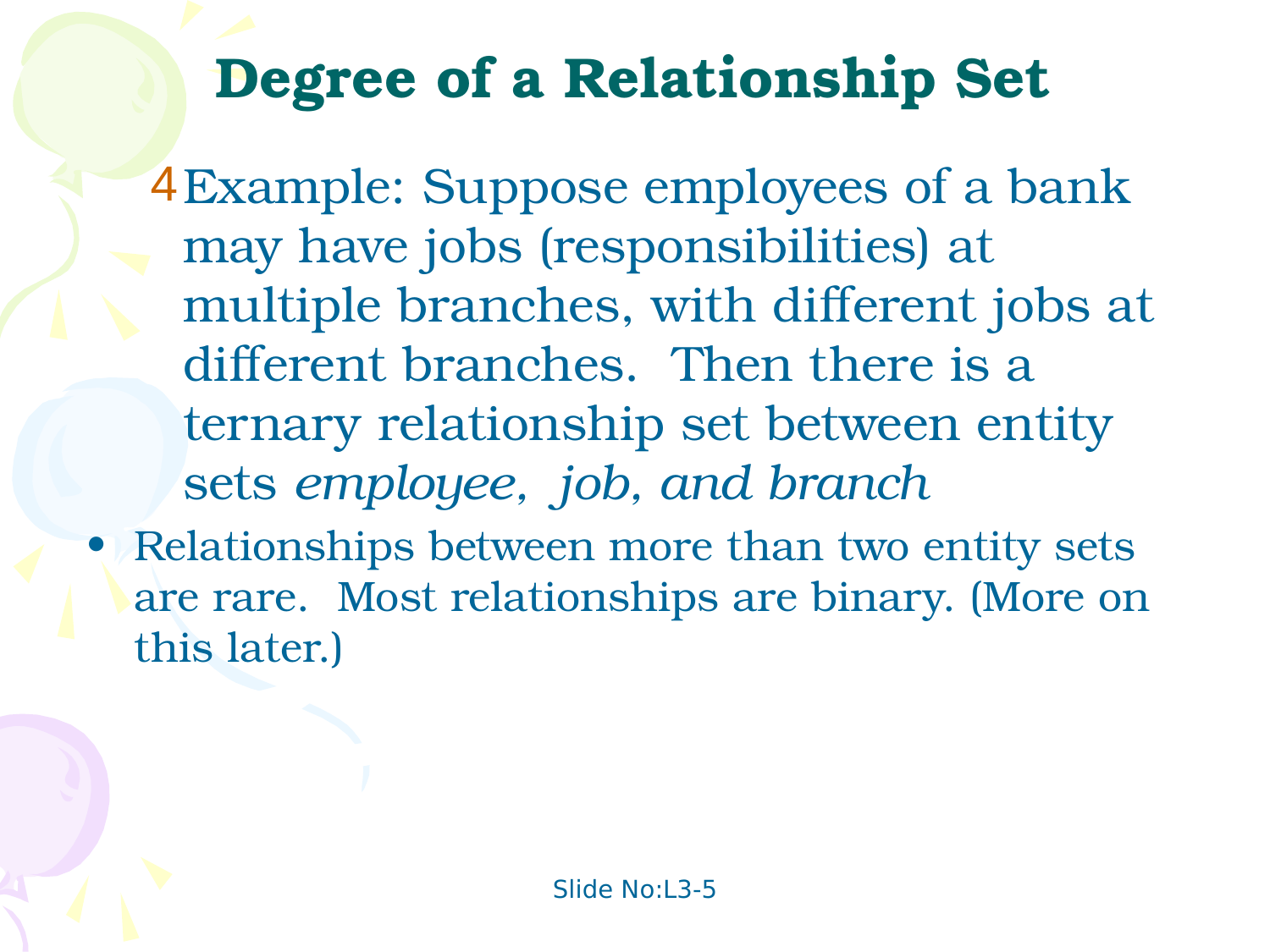

# Degree of a Relationship Set
Example: Suppose employees of a bank may have jobs (responsibilities) at multiple branches, with different jobs at different branches.  Then there is a ternary relationship set between entity sets employee,  job, and branch
Relationships between more than two entity sets are rare.  Most relationships are binary. (More on this later.)

Slide No:L3-5